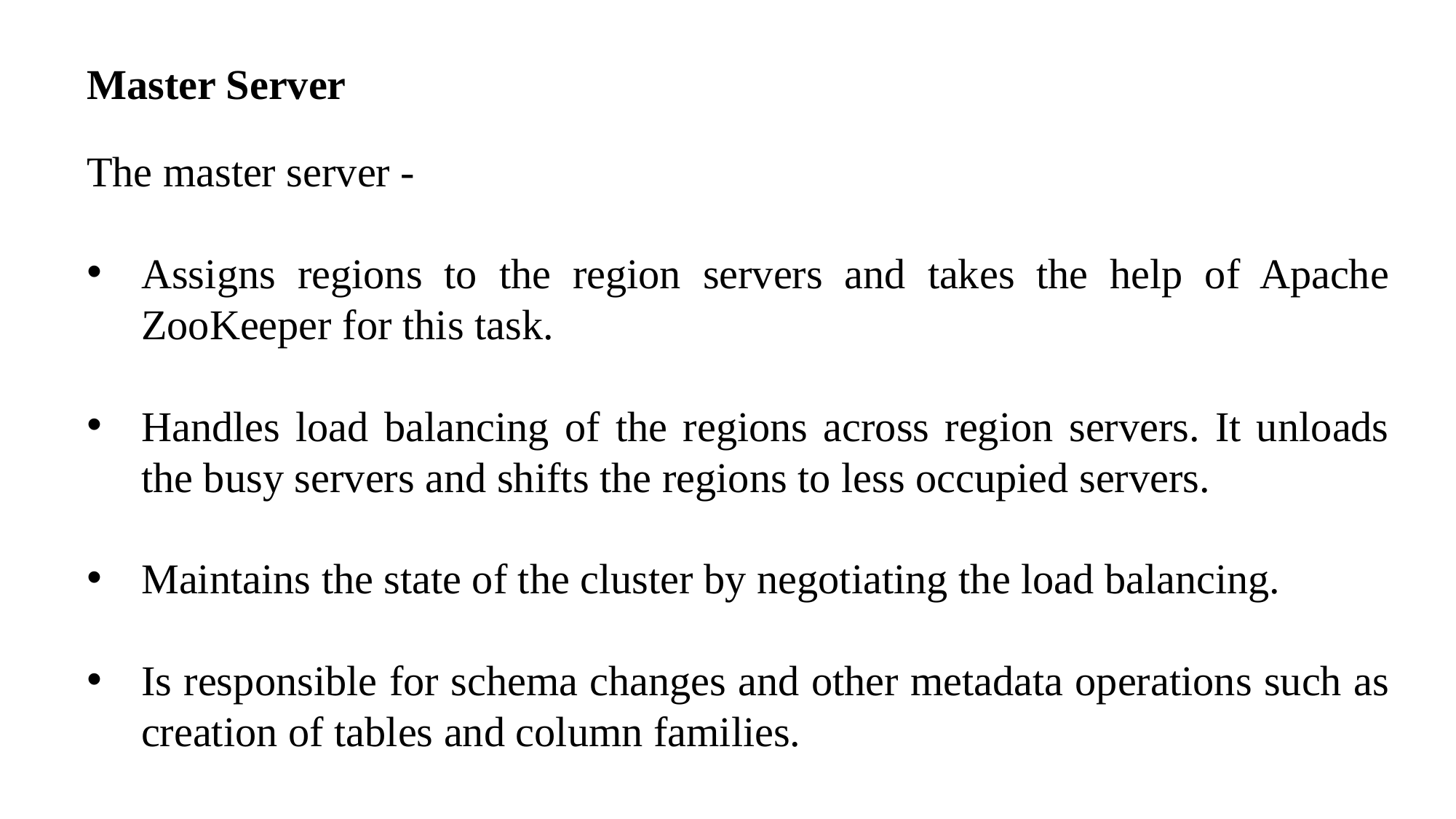

Master Server
The master server -

Assigns regions to the region servers and takes the help of Apache ZooKeeper for this task.

Handles load balancing of the regions across region servers. It unloads the busy servers and shifts the regions to less occupied servers.

Maintains the state of the cluster by negotiating the load balancing.

Is responsible for schema changes and other metadata operations such as creation of tables and column families.